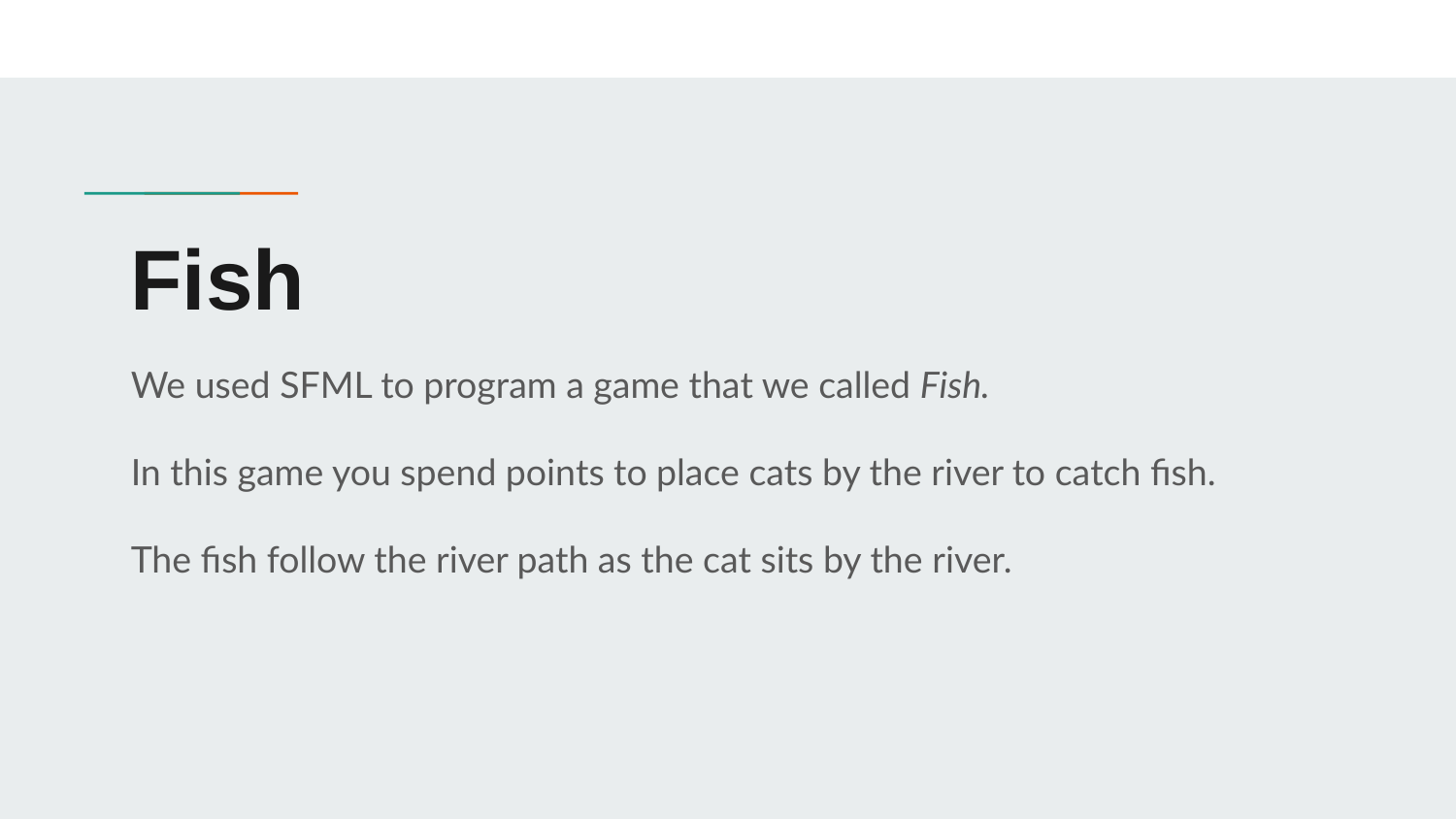

# Fish
We used SFML to program a game that we called Fish.

In this game you spend points to place cats by the river to catch fish.

The fish follow the river path as the cat sits by the river.